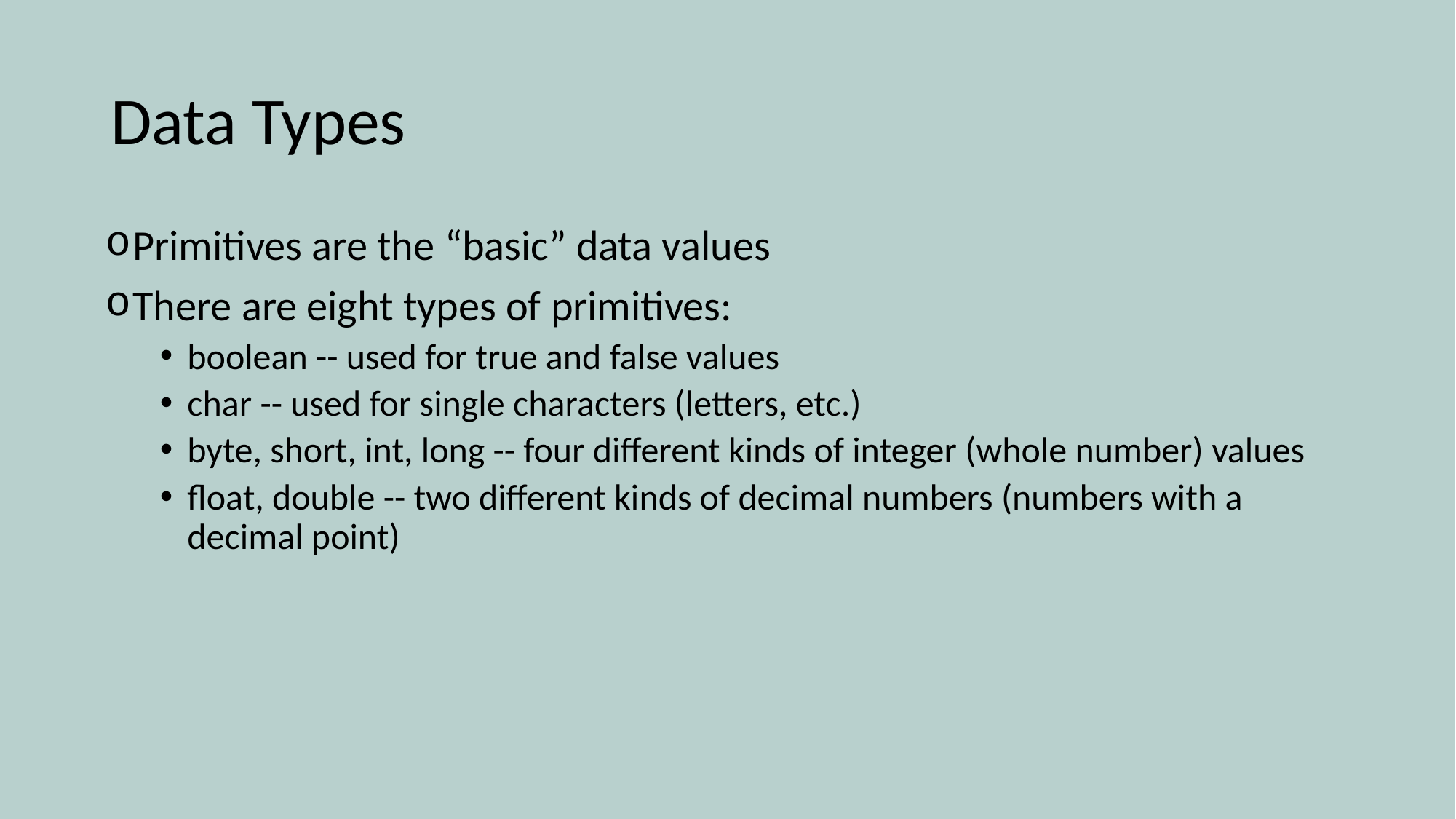

# Data Types
Primitives are the “basic” data values
There are eight types of primitives:
boolean -- used for true and false values
char -- used for single characters (letters, etc.)
byte, short, int, long -- four different kinds of integer (whole number) values
float, double -- two different kinds of decimal numbers (numbers with a decimal point)